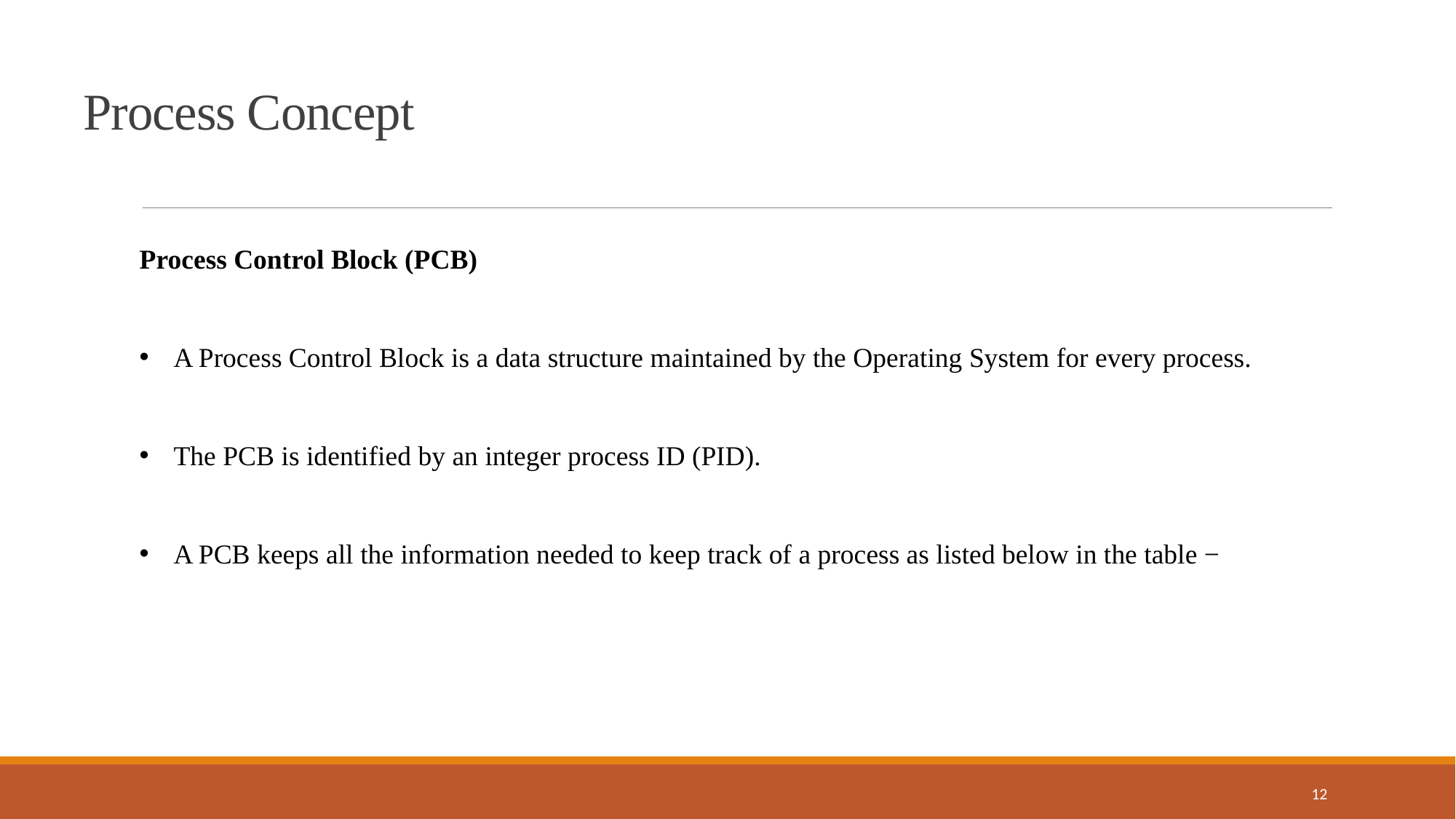

Process Concept
Process Control Block (PCB)

A Process Control Block is a data structure maintained by the Operating System for every process.

The PCB is identified by an integer process ID (PID).

A PCB keeps all the information needed to keep track of a process as listed below in the table −
12